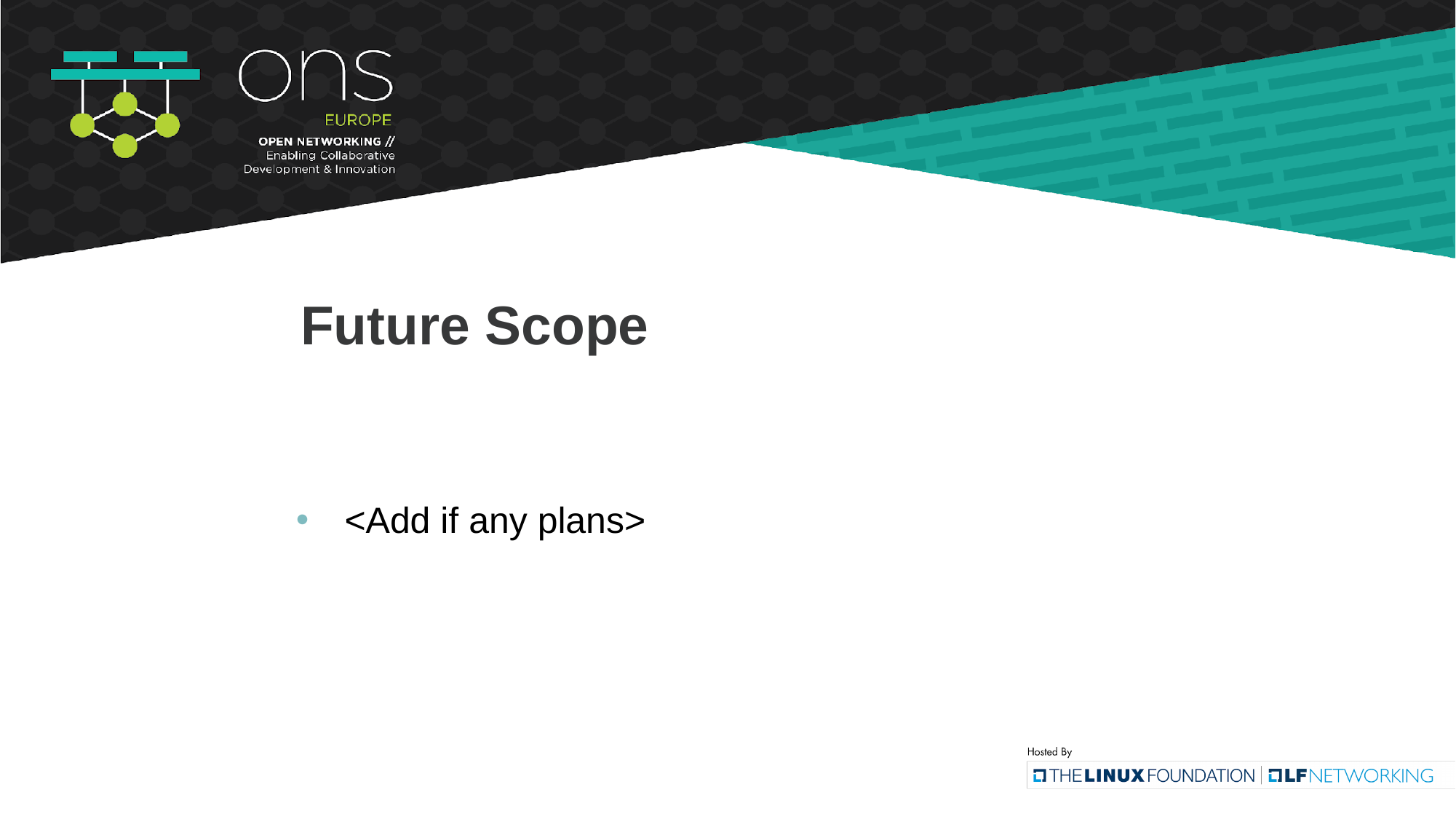

# Future Scope
<Add if any plans>